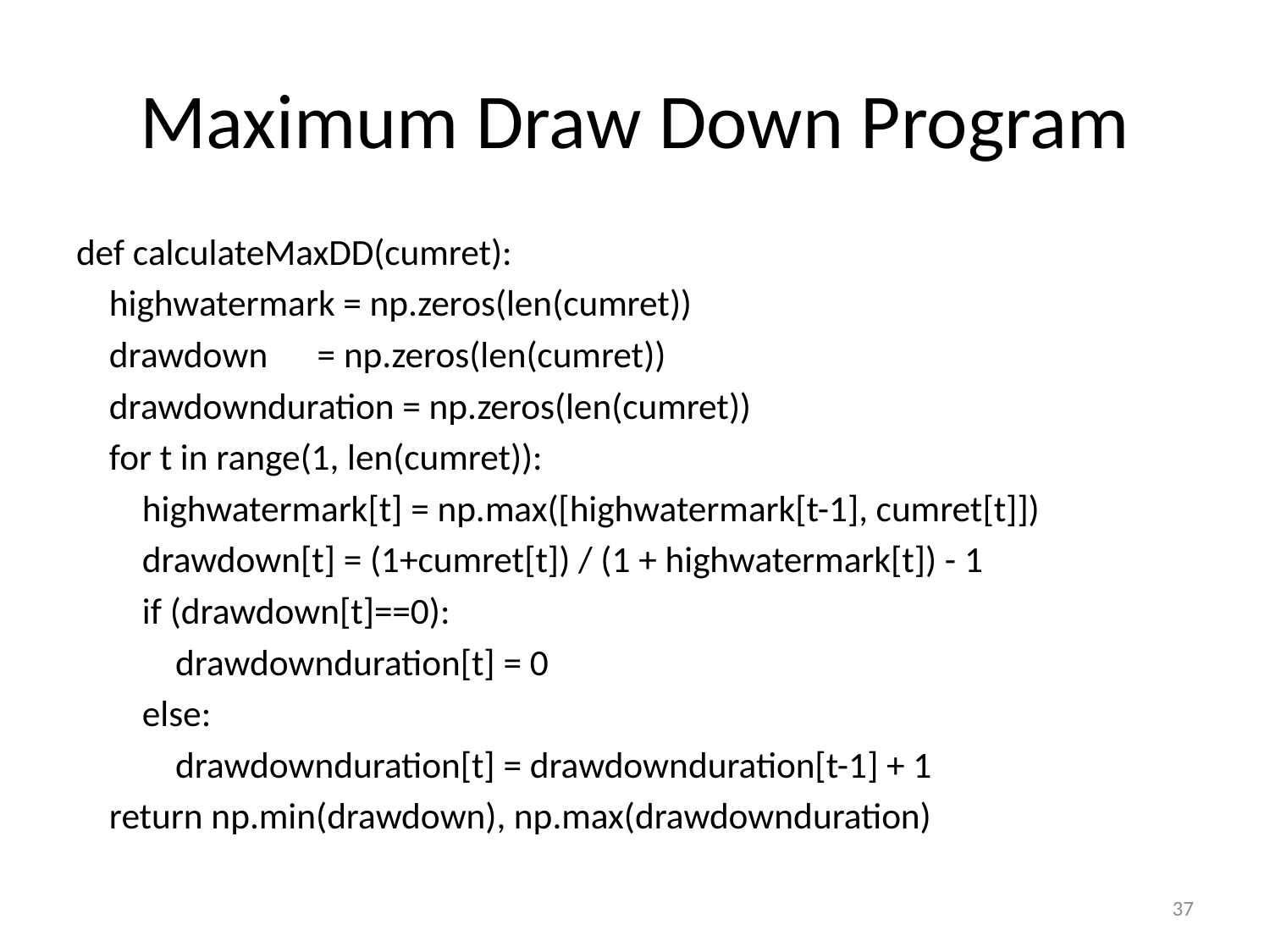

# Maximum Draw Down Program
def calculateMaxDD(cumret):
    highwatermark = np.zeros(len(cumret))
    drawdown      = np.zeros(len(cumret))
    drawdownduration = np.zeros(len(cumret))
    for t in range(1, len(cumret)):
        highwatermark[t] = np.max([highwatermark[t-1], cumret[t]])
        drawdown[t] = (1+cumret[t]) / (1 + highwatermark[t]) - 1
        if (drawdown[t]==0):
            drawdownduration[t] = 0
        else:
            drawdownduration[t] = drawdownduration[t-1] + 1
    return np.min(drawdown), np.max(drawdownduration)
37